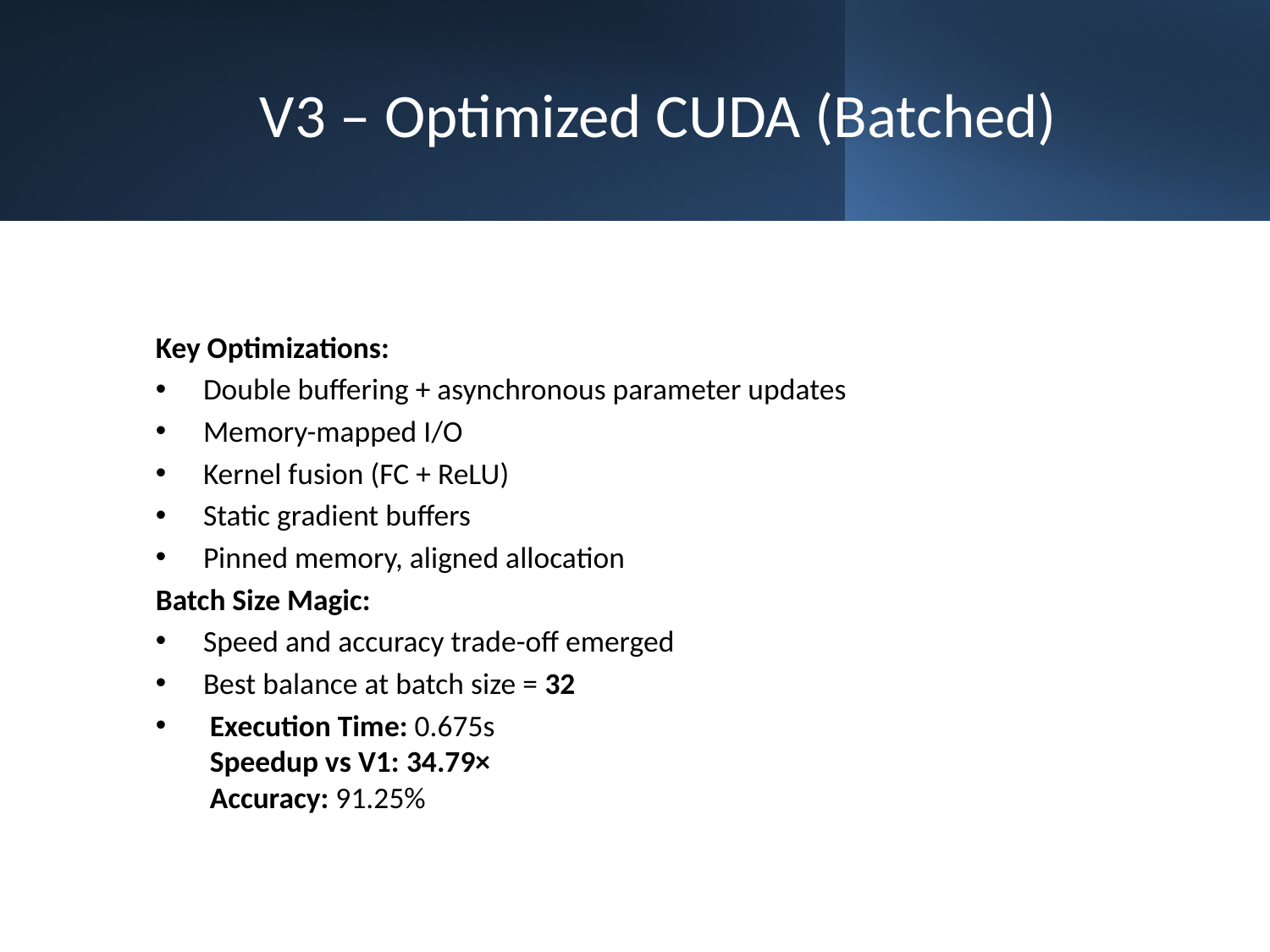

# V3 – Optimized CUDA (Batched)
Key Optimizations:
Double buffering + asynchronous parameter updates
Memory-mapped I/O
Kernel fusion (FC + ReLU)
Static gradient buffers
Pinned memory, aligned allocation
Batch Size Magic:
Speed and accuracy trade-off emerged
Best balance at batch size = 32
 Execution Time: 0.675s
 Speedup vs V1: 34.79×
 Accuracy: 91.25%